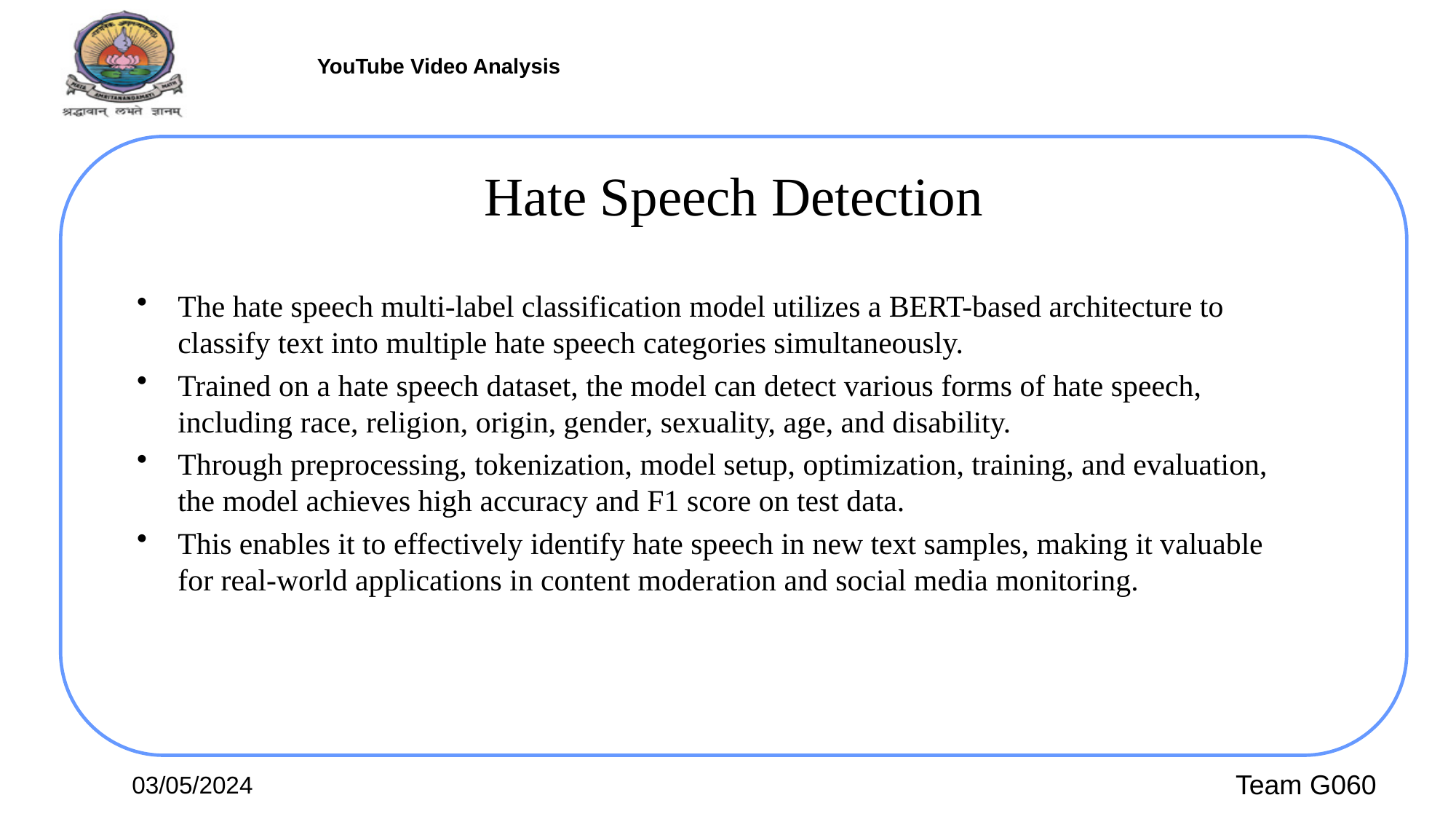

# Hate Speech Detection
The hate speech multi-label classification model utilizes a BERT-based architecture to classify text into multiple hate speech categories simultaneously.
Trained on a hate speech dataset, the model can detect various forms of hate speech, including race, religion, origin, gender, sexuality, age, and disability.
Through preprocessing, tokenization, model setup, optimization, training, and evaluation, the model achieves high accuracy and F1 score on test data.
This enables it to effectively identify hate speech in new text samples, making it valuable for real-world applications in content moderation and social media monitoring.